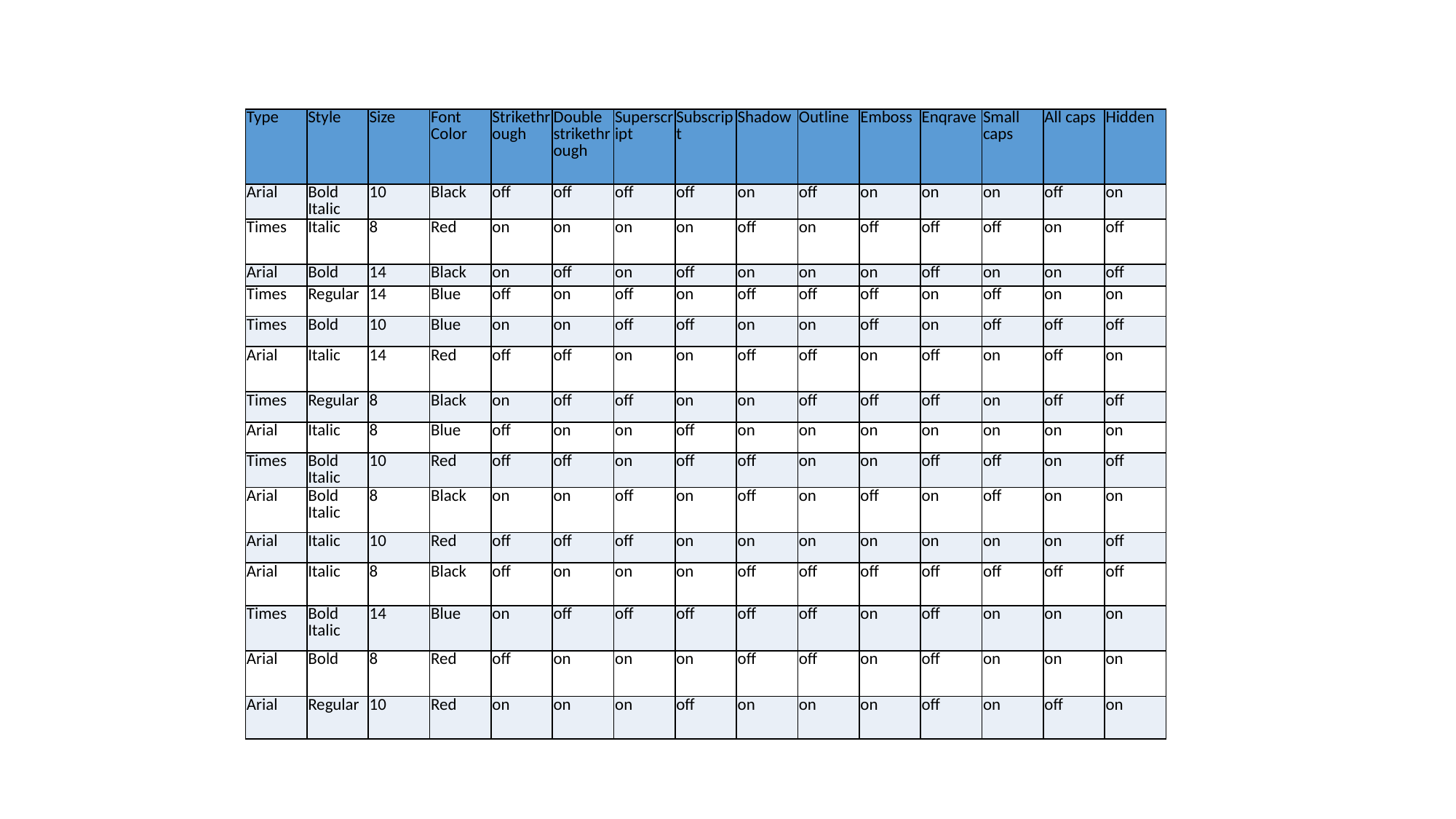

| Type | Style | Size | Font Color | Strikethrough | Double strikethrough | Superscript | Subscript | Shadow | Outline | Emboss | Enqrave | Small caps | All caps | Hidden |
| --- | --- | --- | --- | --- | --- | --- | --- | --- | --- | --- | --- | --- | --- | --- |
| Arial | Bold Italic | 10 | Black | off | off | off | off | on | off | on | on | on | off | on |
| Times | Italic | 8 | Red | on | on | on | on | off | on | off | off | off | on | off |
| Arial | Bold | 14 | Black | on | off | on | off | on | on | on | off | on | on | off |
| Times | Regular | 14 | Blue | off | on | off | on | off | off | off | on | off | on | on |
| Times | Bold | 10 | Blue | on | on | off | off | on | on | off | on | off | off | off |
| Arial | Italic | 14 | Red | off | off | on | on | off | off | on | off | on | off | on |
| Times | Regular | 8 | Black | on | off | off | on | on | off | off | off | on | off | off |
| Arial | Italic | 8 | Blue | off | on | on | off | on | on | on | on | on | on | on |
| Times | Bold Italic | 10 | Red | off | off | on | off | off | on | on | off | off | on | off |
| Arial | Bold Italic | 8 | Black | on | on | off | on | off | on | off | on | off | on | on |
| Arial | Italic | 10 | Red | off | off | off | on | on | on | on | on | on | on | off |
| Arial | Italic | 8 | Black | off | on | on | on | off | off | off | off | off | off | off |
| Times | Bold Italic | 14 | Blue | on | off | off | off | off | off | on | off | on | on | on |
| Arial | Bold | 8 | Red | off | on | on | on | off | off | on | off | on | on | on |
| Arial | Regular | 10 | Red | on | on | on | off | on | on | on | off | on | off | on |